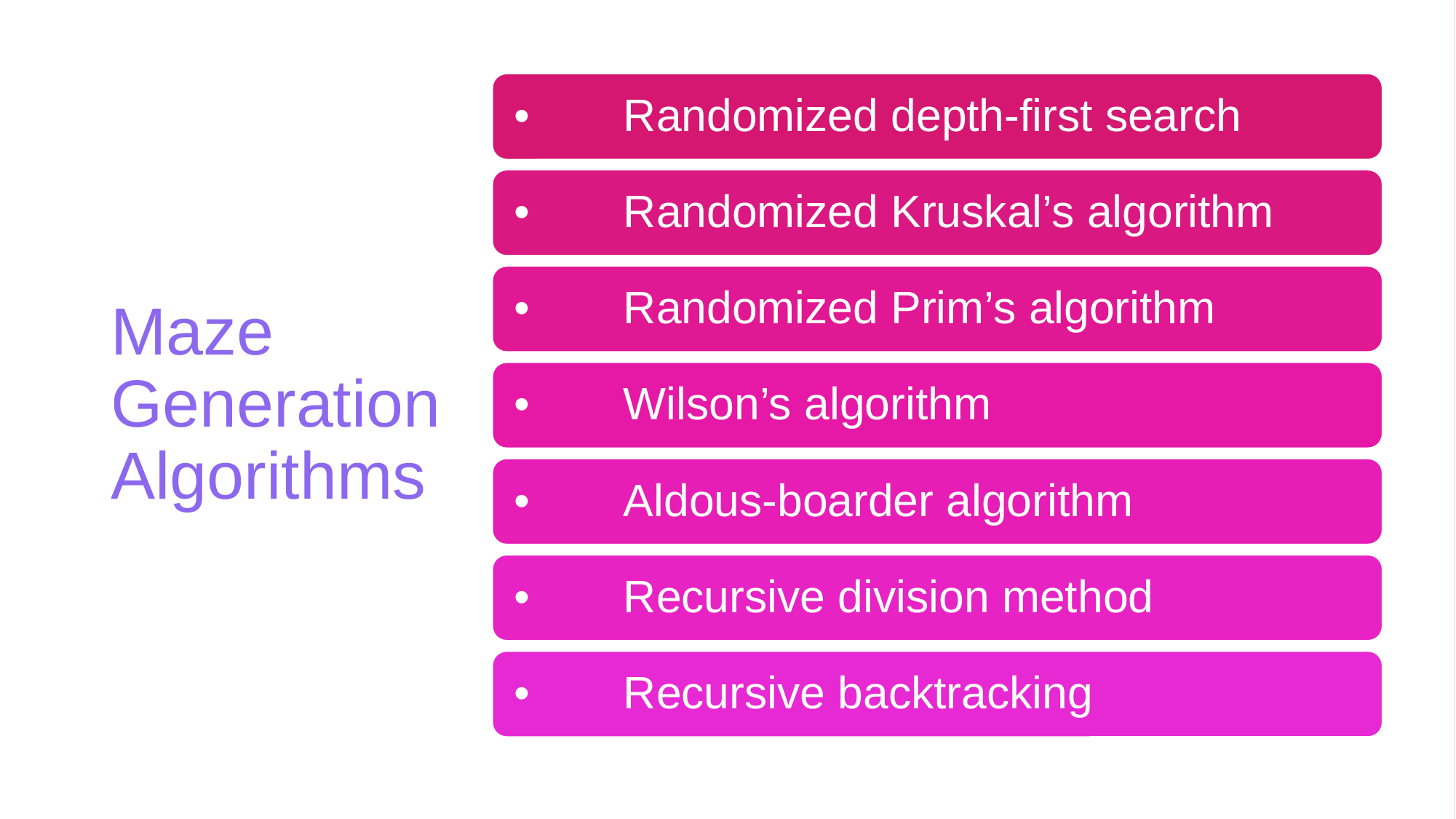

# Maze Generation Algorithms
•	Randomized depth-first search
•	Randomized Kruskal’s algorithm
•	Randomized Prim’s algorithm
•	Wilson’s algorithm
•	Aldous-boarder algorithm
•	Recursive division method
•	Recursive backtracking